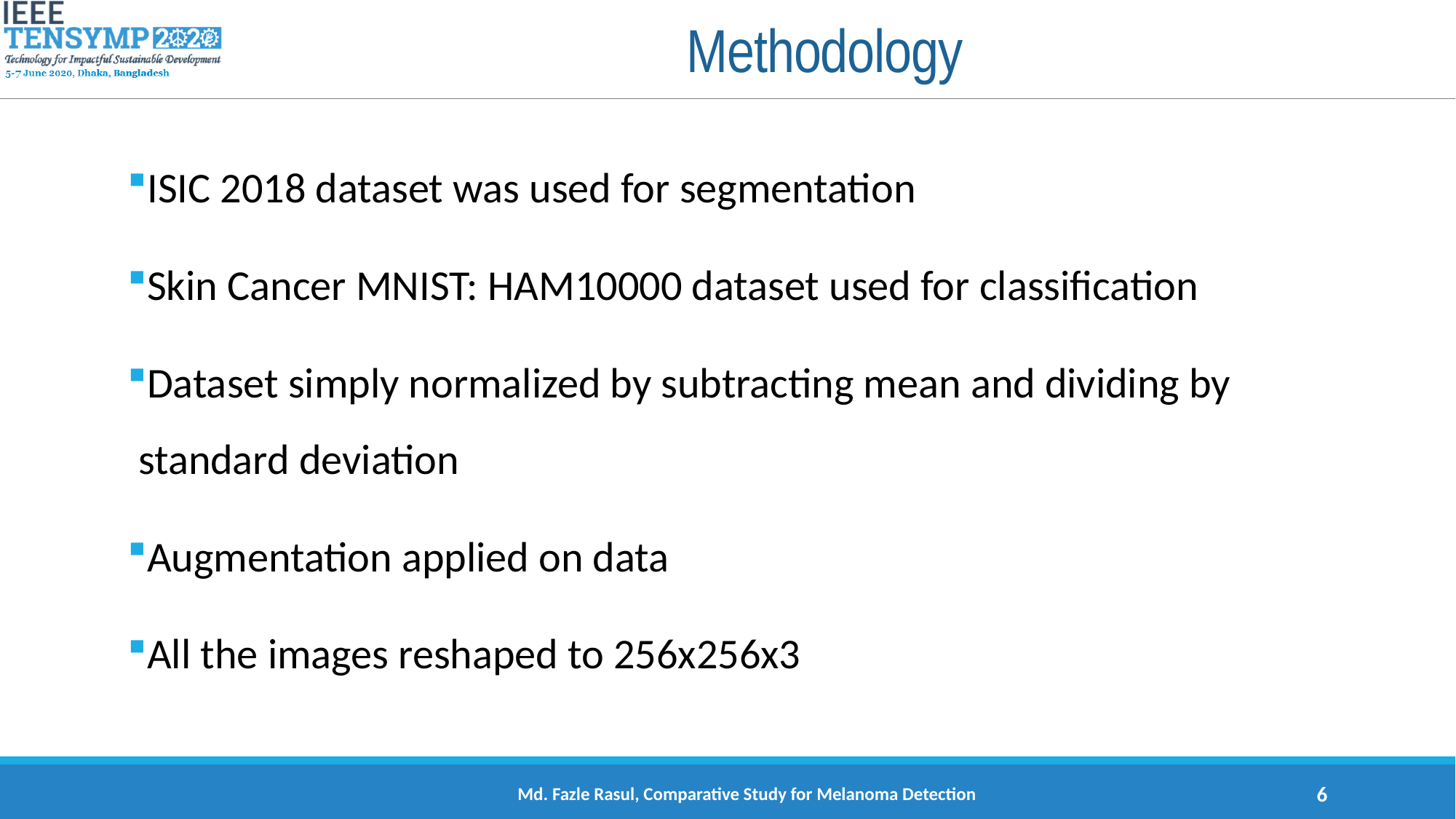

# Methodology
ISIC 2018 dataset was used for segmentation
Skin Cancer MNIST: HAM10000 dataset used for classification
Dataset simply normalized by subtracting mean and dividing by  standard deviation
Augmentation applied on data
All the images reshaped to 256x256x3
Md. Fazle Rasul, Comparative Study for Melanoma Detection
6